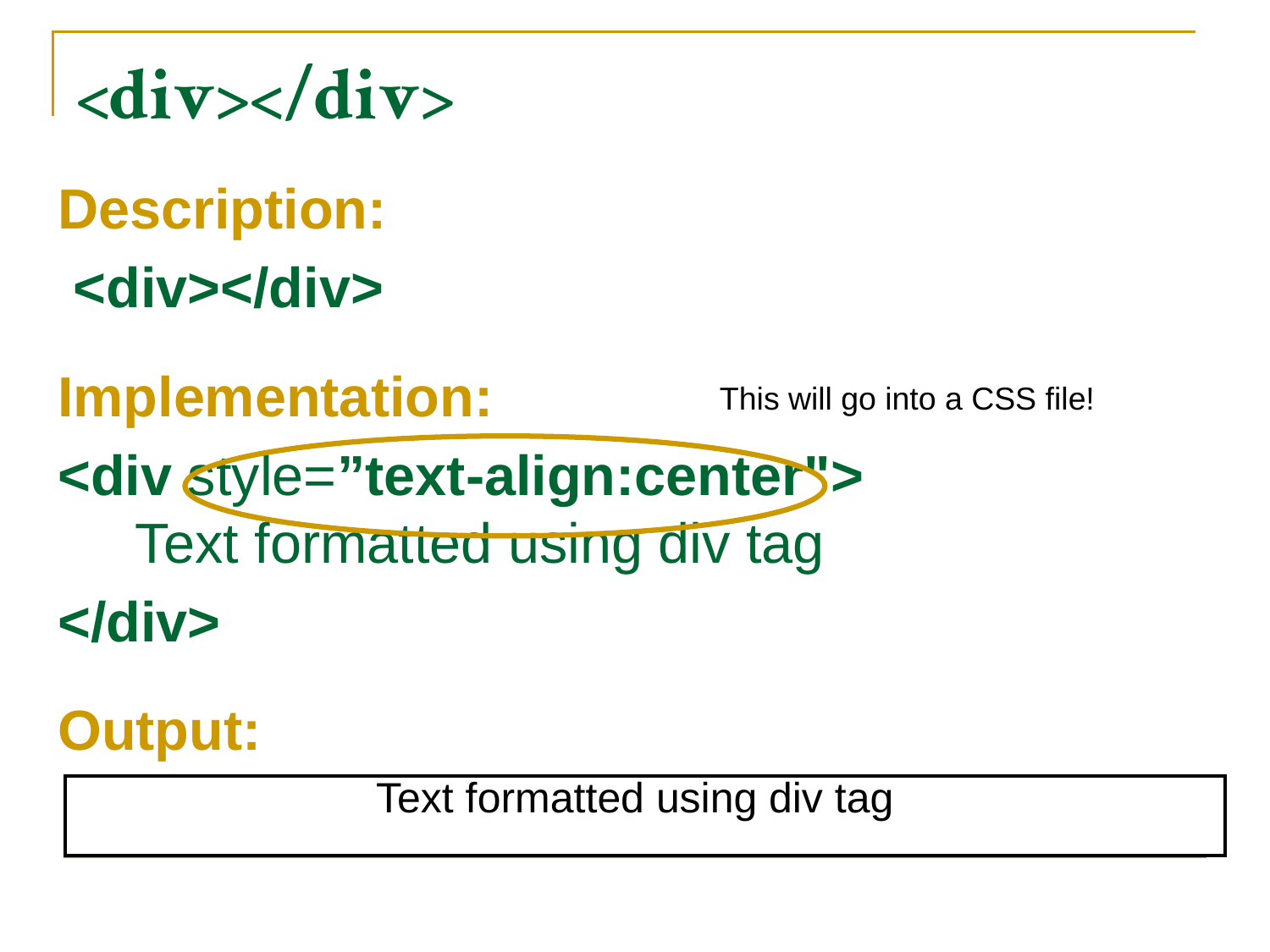

# <div></div>
Description:
 <div></div>

Implementation:
<div style=”text-align:center">
  Text formatted using div tag
</div>

Output:
Text formatted using div tag
This will go into a CSS file!